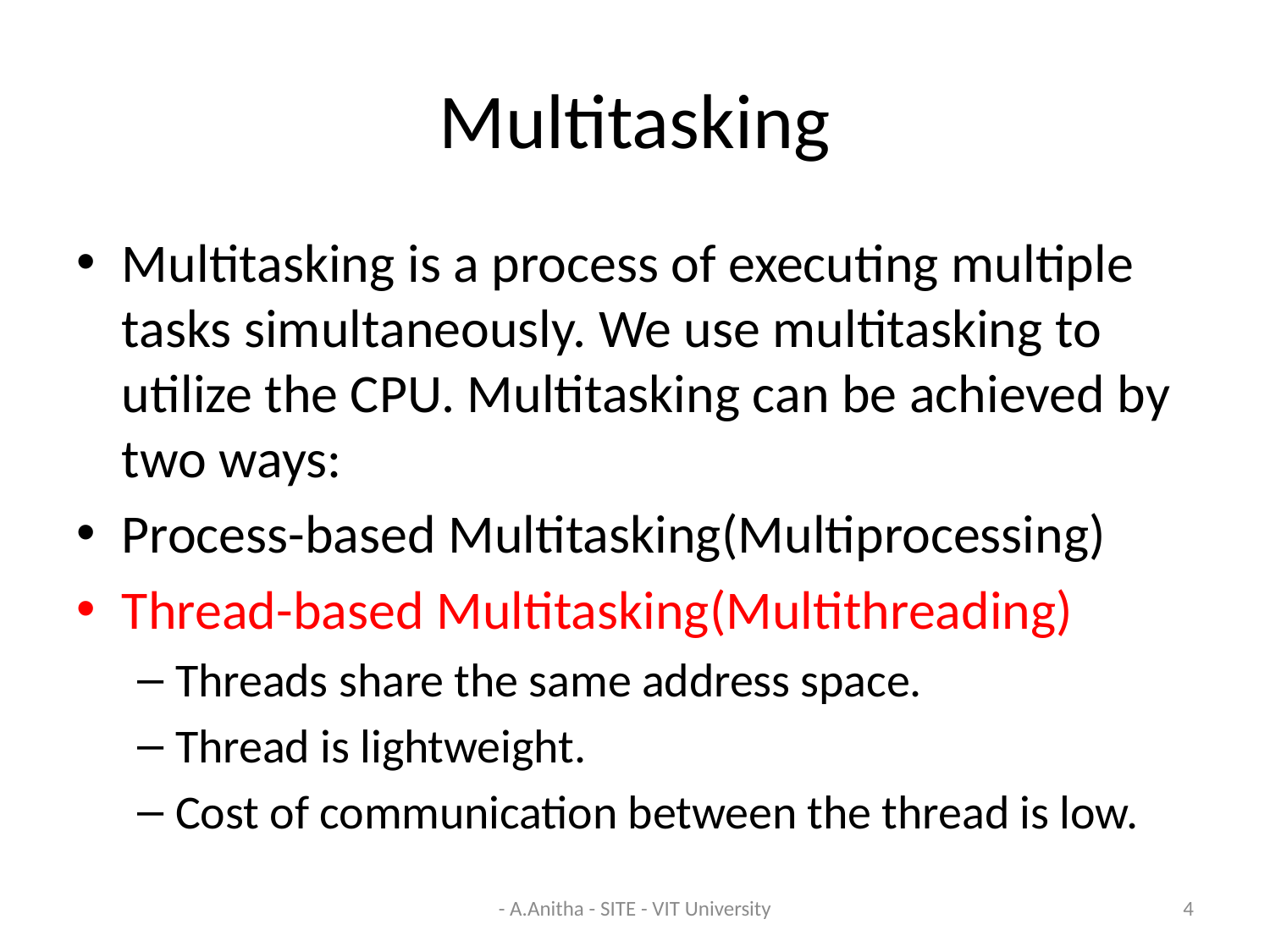

# Multitasking
Multitasking is a process of executing multiple tasks simultaneously. We use multitasking to utilize the CPU. Multitasking can be achieved by two ways:
Process-based Multitasking(Multiprocessing)
Thread-based Multitasking(Multithreading)
Threads share the same address space.
Thread is lightweight.
Cost of communication between the thread is low.

- A.Anitha - SITE - VIT University
4